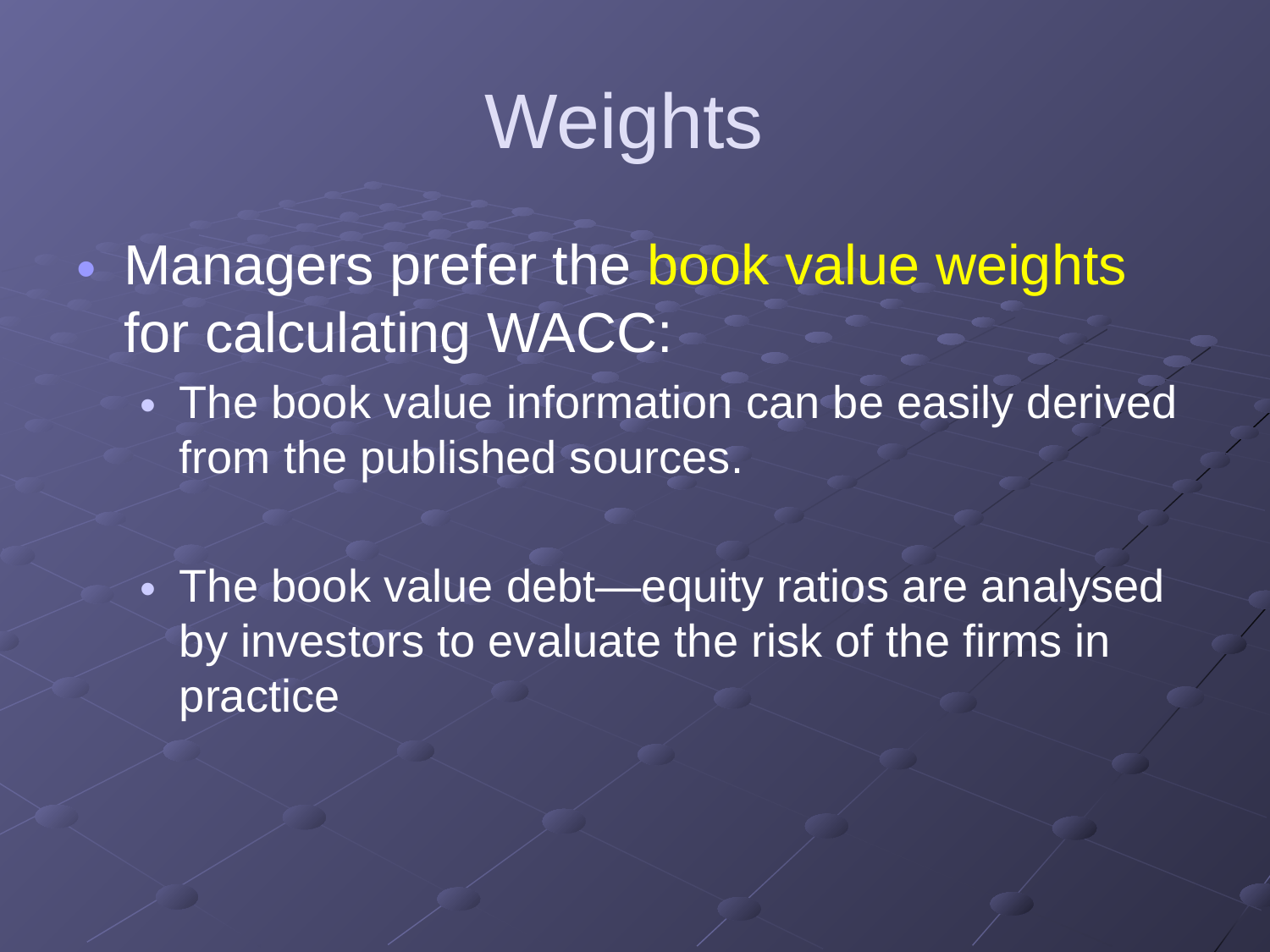

# Weights
Managers prefer the book value weights for calculating WACC:
The book value information can be easily derived from the published sources.

The book value debt—equity ratios are analysed by investors to evaluate the risk of the firms in practice